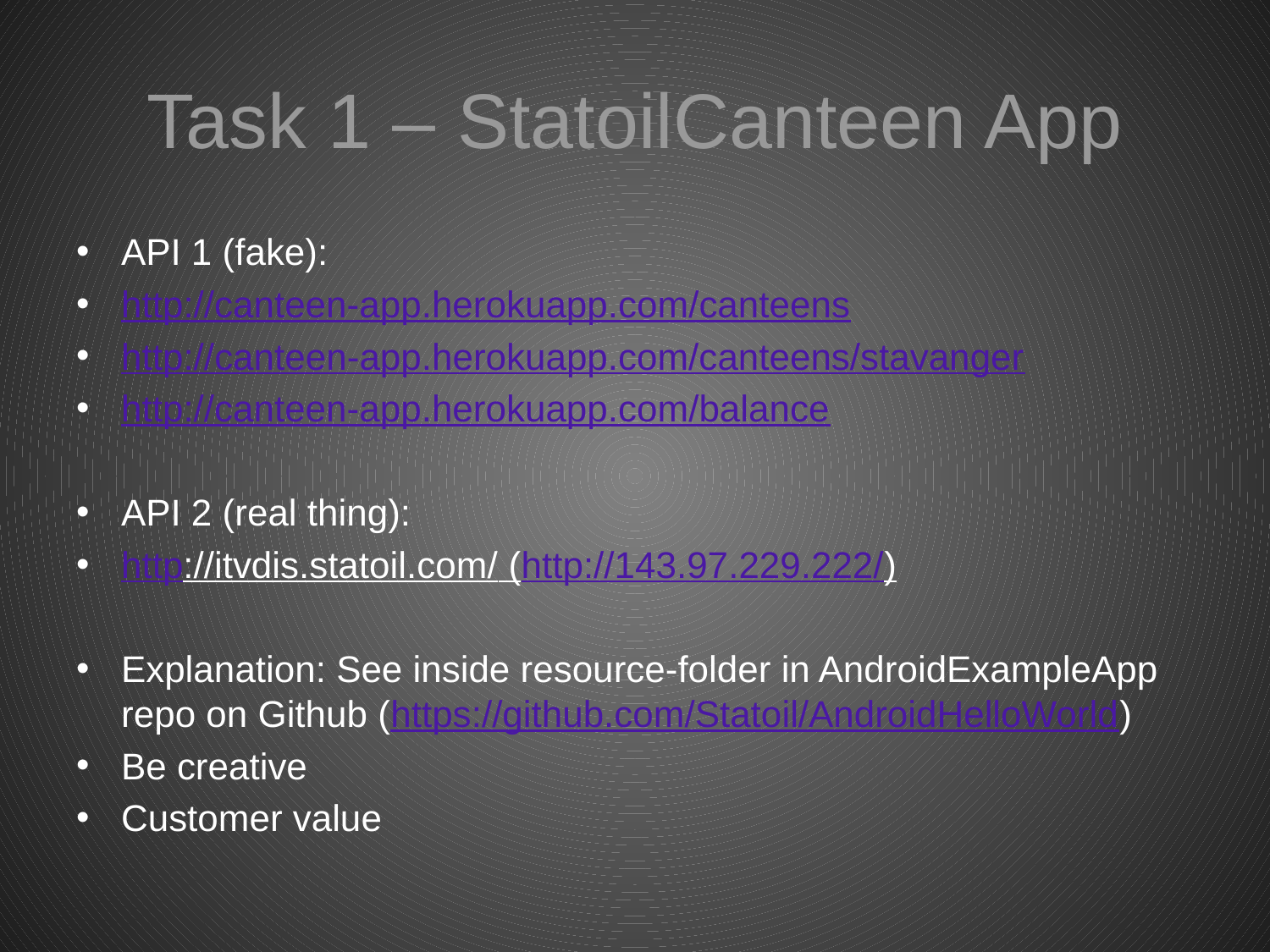

# Task 1 – StatoilCanteen App
API 1 (fake):
http://canteen-app.herokuapp.com/canteens
http://canteen-app.herokuapp.com/canteens/stavanger
http://canteen-app.herokuapp.com/balance

API 2 (real thing):
http://itvdis.statoil.com/ (http://143.97.229.222/)

Explanation: See inside resource-folder in AndroidExampleApp repo on Github (https://github.com/Statoil/AndroidHelloWorld)
Be creative
Customer value